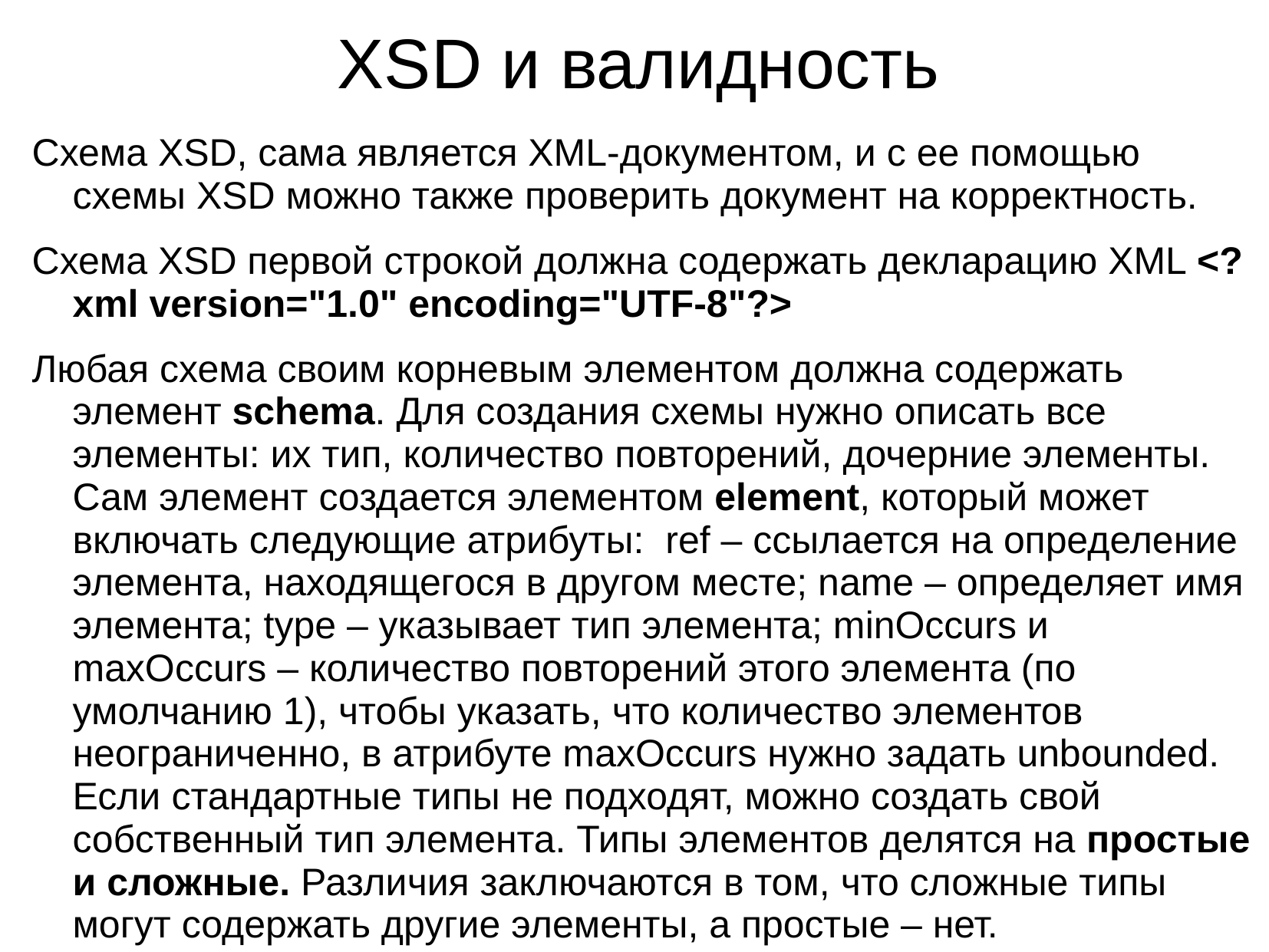

# XSD и валидность
Схема XSD, сама является XML-документом, и с ее помощью схемы XSD можно также проверить документ на корректность.
Схема XSD первой строкой должна содержать декларацию XML <?xml version="1.0" encoding="UTF-8"?>
Любая схема своим корневым элементом должна содержать элемент schema. Для создания схемы нужно описать все элементы: их тип, количество повторений, дочерние элементы. Сам элемент создается элементом element, который может включать следующие атрибуты:  ref – ссылается на определение элемента, находящегося в другом месте; name – определяет имя элемента; type – указывает тип элемента; minOccurs и maxOccurs – количество повторений этого элемента (по умолчанию 1), чтобы указать, что количество элементов неограниченно, в атрибуте maxOccurs нужно задать unbounded. Если стандартные типы не подходят, можно создать свой собственный тип элемента. Типы элементов делятся на простые и сложные. Различия заключаются в том, что сложные типы могут содержать другие элементы, а простые – нет.